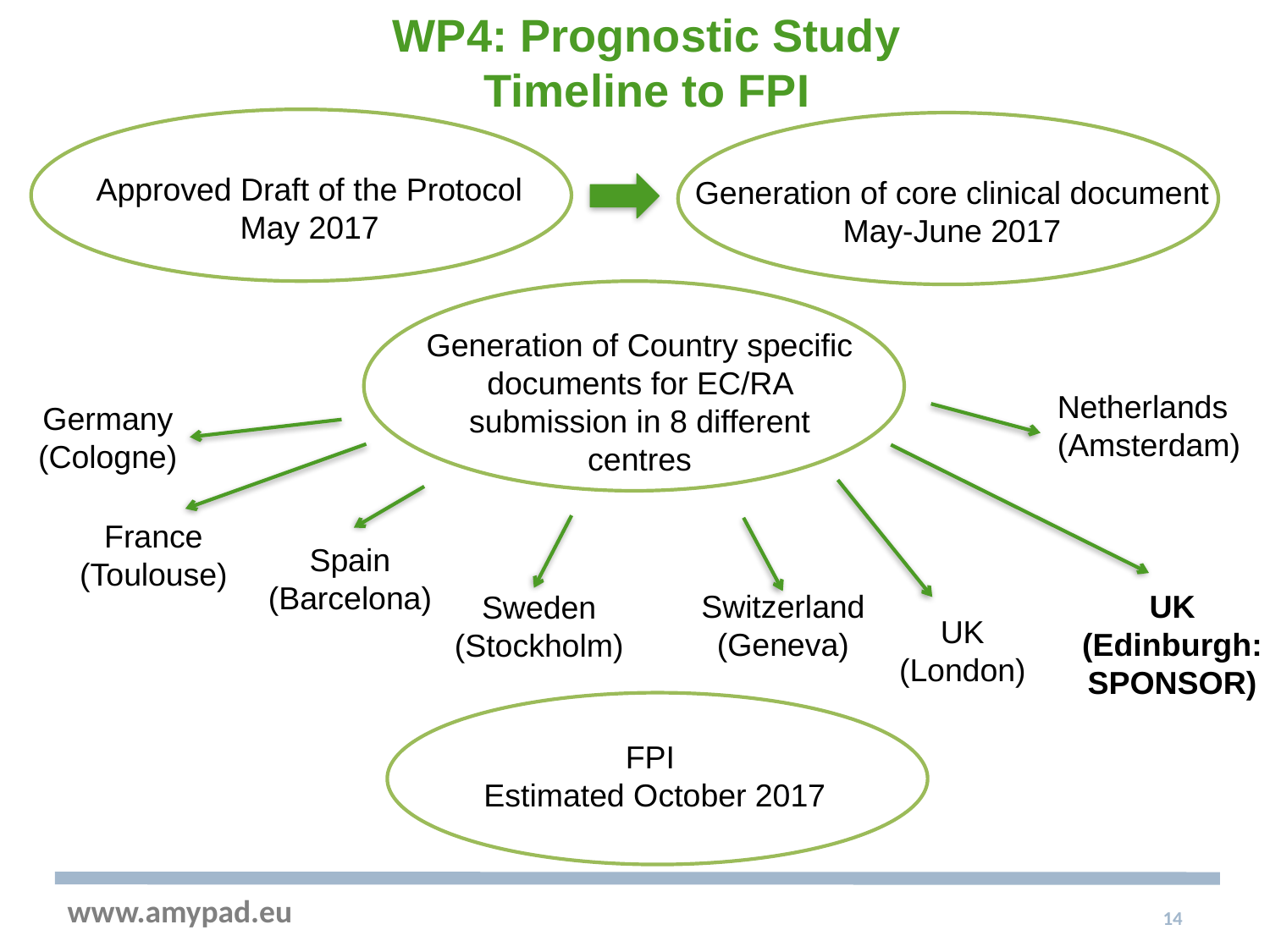

WP4: Prognostic Study
Timeline to FPI

Approved Draft of the Protocol
May 2017

Generation of core clinical document
May-June 2017

Generation of Country specific documents for EC/RA submission in 8 different centres
Netherlands
(Amsterdam)
Germany
(Cologne)
France
(Toulouse)
Spain
(Barcelona)
UK
(Edinburgh:
SPONSOR)
Switzerland
(Geneva)
Sweden
(Stockholm)
UK
(London)

FPI
Estimated October 2017